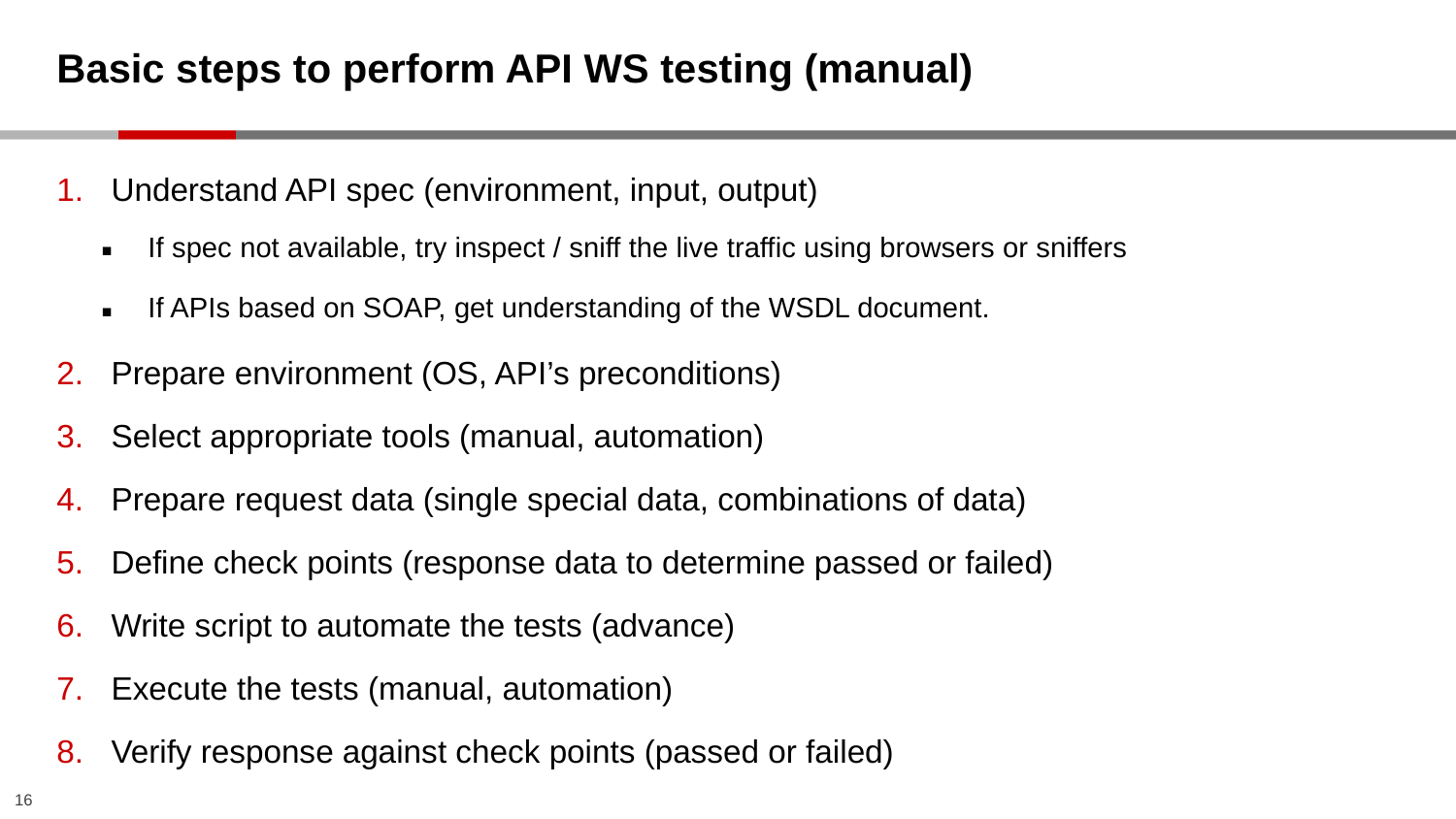

# Basic steps to perform API WS testing (manual)
Understand API spec (environment, input, output)
If spec not available, try inspect / sniff the live traffic using browsers or sniffers
If APIs based on SOAP, get understanding of the WSDL document.
Prepare environment (OS, API’s preconditions)
Select appropriate tools (manual, automation)
Prepare request data (single special data, combinations of data)
Define check points (response data to determine passed or failed)
Write script to automate the tests (advance)
Execute the tests (manual, automation)
Verify response against check points (passed or failed)